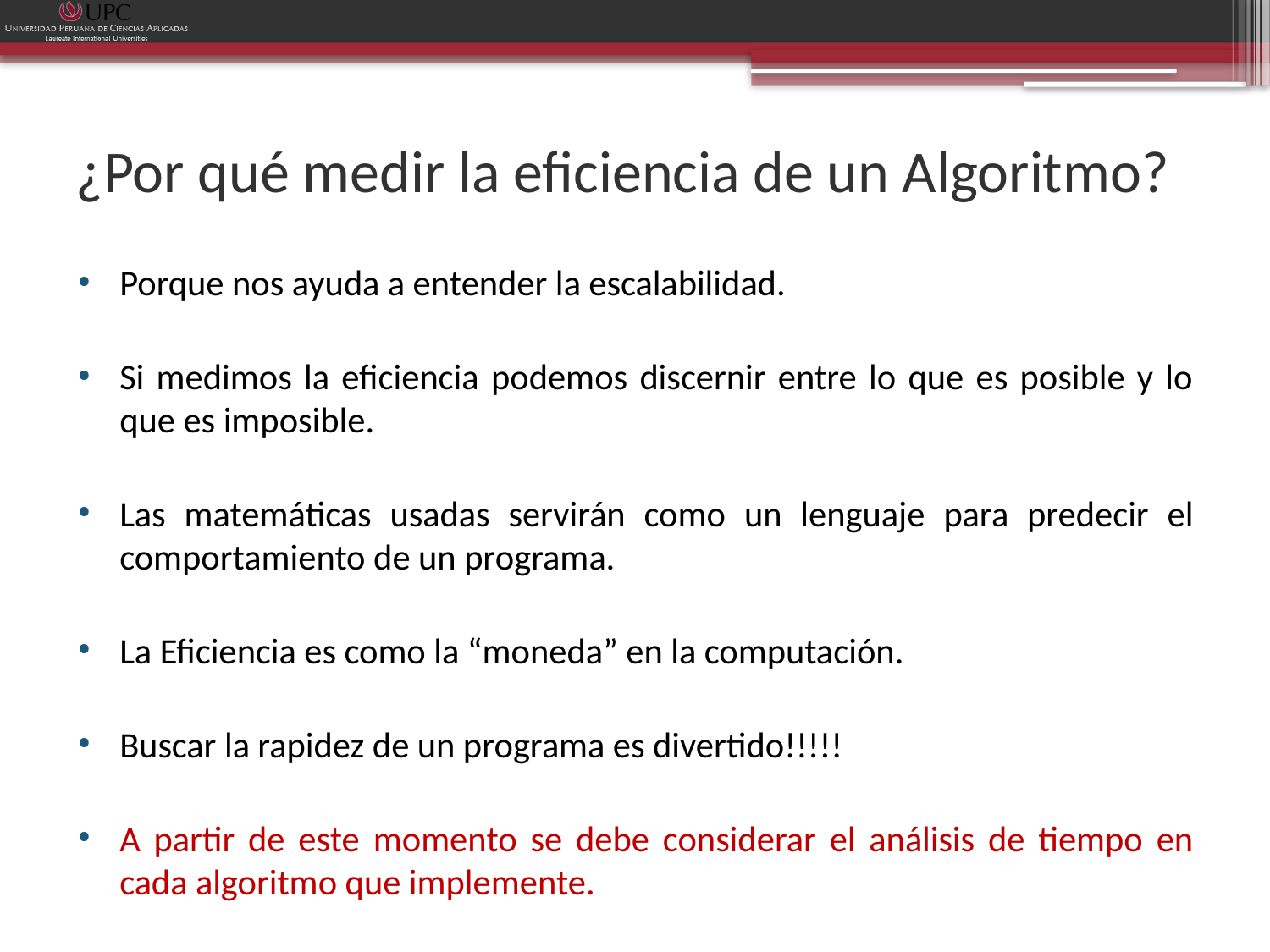

# ¿Por qué medir la eficiencia de un Algoritmo?
Porque nos ayuda a entender la escalabilidad.

Si medimos la eficiencia podemos discernir entre lo que es posible y lo que es imposible.

Las matemáticas usadas servirán como un lenguaje para predecir el comportamiento de un programa.

La Eficiencia es como la “moneda” en la computación.

Buscar la rapidez de un programa es divertido!!!!!

A partir de este momento se debe considerar el análisis de tiempo en cada algoritmo que implemente.